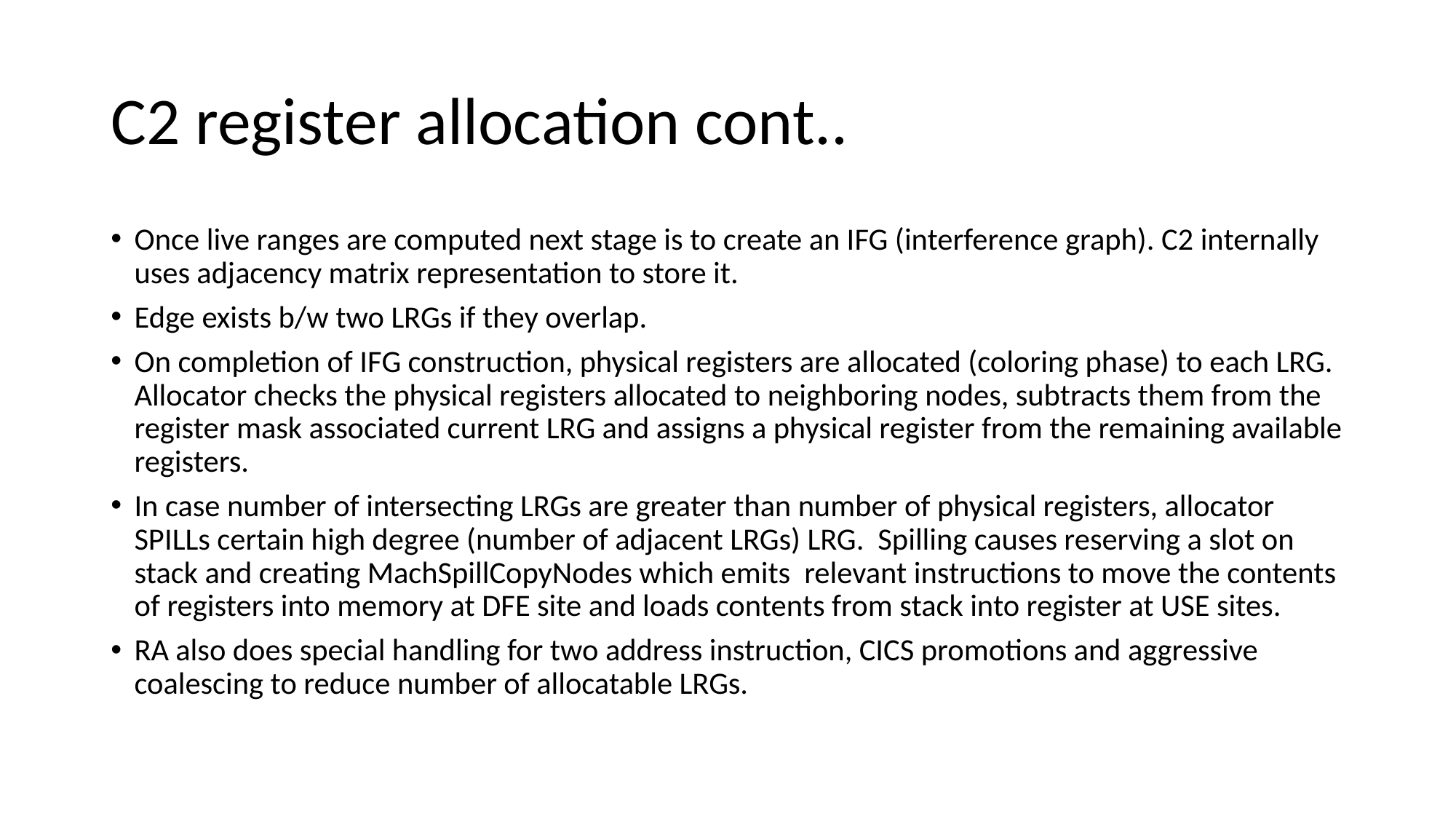

# C2 register allocation cont..
Once live ranges are computed next stage is to create an IFG (interference graph). C2 internally uses adjacency matrix representation to store it.
Edge exists b/w two LRGs if they overlap.
On completion of IFG construction, physical registers are allocated (coloring phase) to each LRG. Allocator checks the physical registers allocated to neighboring nodes, subtracts them from the register mask associated current LRG and assigns a physical register from the remaining available registers.
In case number of intersecting LRGs are greater than number of physical registers, allocator SPILLs certain high degree (number of adjacent LRGs) LRG.  Spilling causes reserving a slot on stack and creating MachSpillCopyNodes which emits  relevant instructions to move the contents of registers into memory at DFE site and loads contents from stack into register at USE sites.
RA also does special handling for two address instruction, CICS promotions and aggressive coalescing to reduce number of allocatable LRGs.